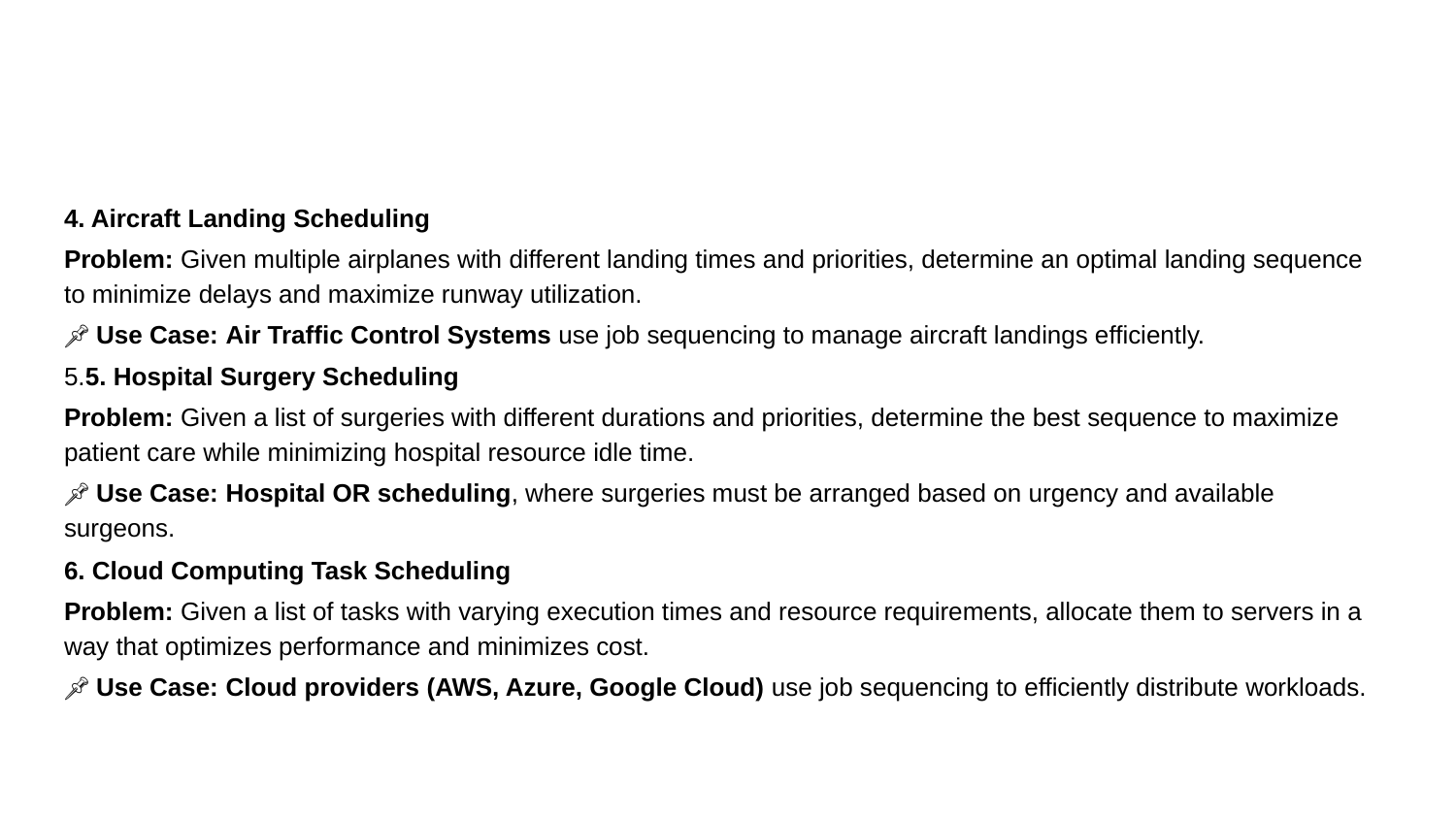

#
4. Aircraft Landing Scheduling
Problem: Given multiple airplanes with different landing times and priorities, determine an optimal landing sequence to minimize delays and maximize runway utilization.
📌 Use Case: Air Traffic Control Systems use job sequencing to manage aircraft landings efficiently.
5.5. Hospital Surgery Scheduling
Problem: Given a list of surgeries with different durations and priorities, determine the best sequence to maximize patient care while minimizing hospital resource idle time.
📌 Use Case: Hospital OR scheduling, where surgeries must be arranged based on urgency and available surgeons.
6. Cloud Computing Task Scheduling
Problem: Given a list of tasks with varying execution times and resource requirements, allocate them to servers in a way that optimizes performance and minimizes cost.
📌 Use Case: Cloud providers (AWS, Azure, Google Cloud) use job sequencing to efficiently distribute workloads.